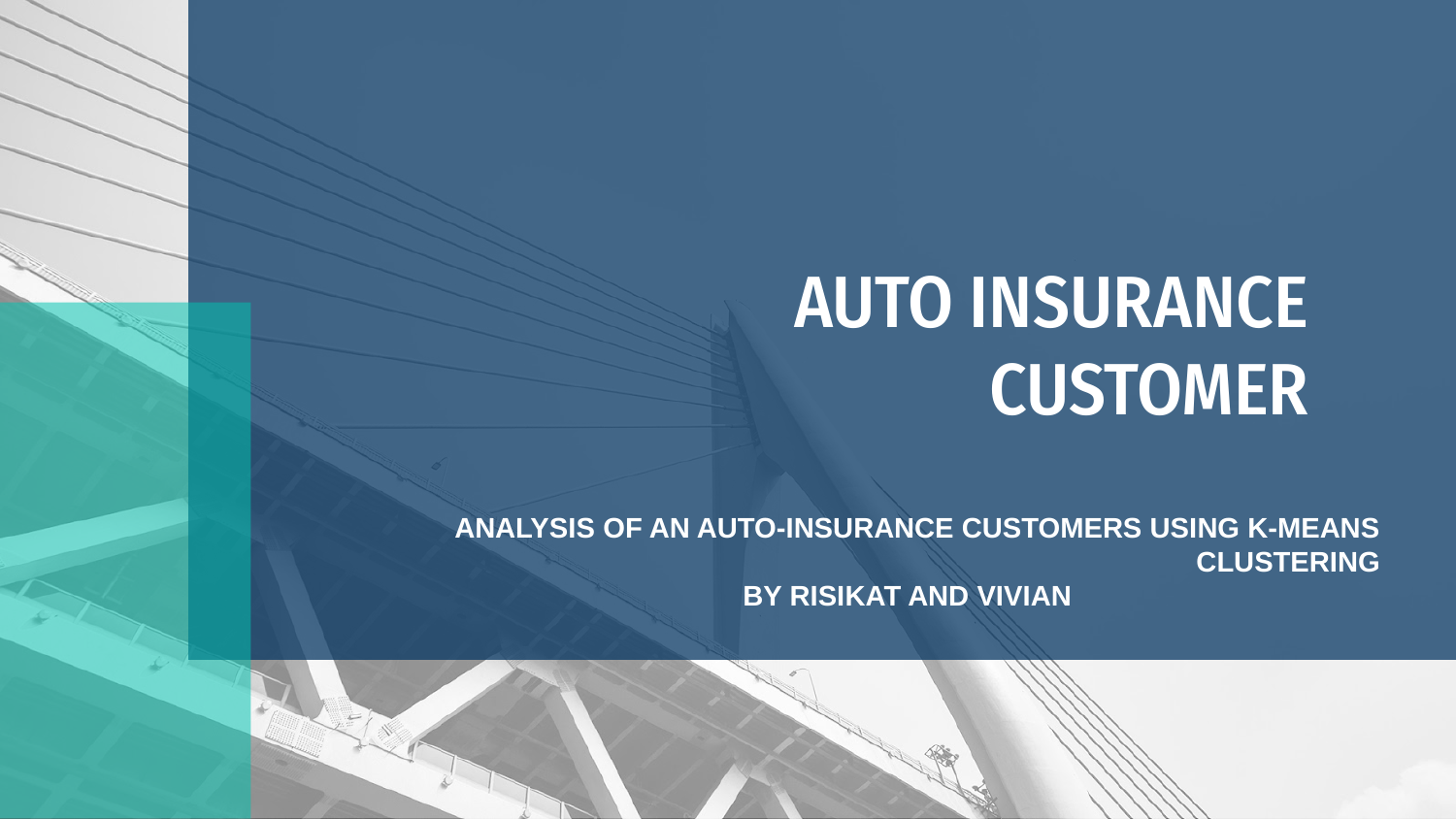

# AUTO INSURANCE CUSTOMER
ANALYSIS OF AN AUTO-INSURANCE CUSTOMERS USING K-MEANS CLUSTERING
BY RISIKAT AND VIVIAN